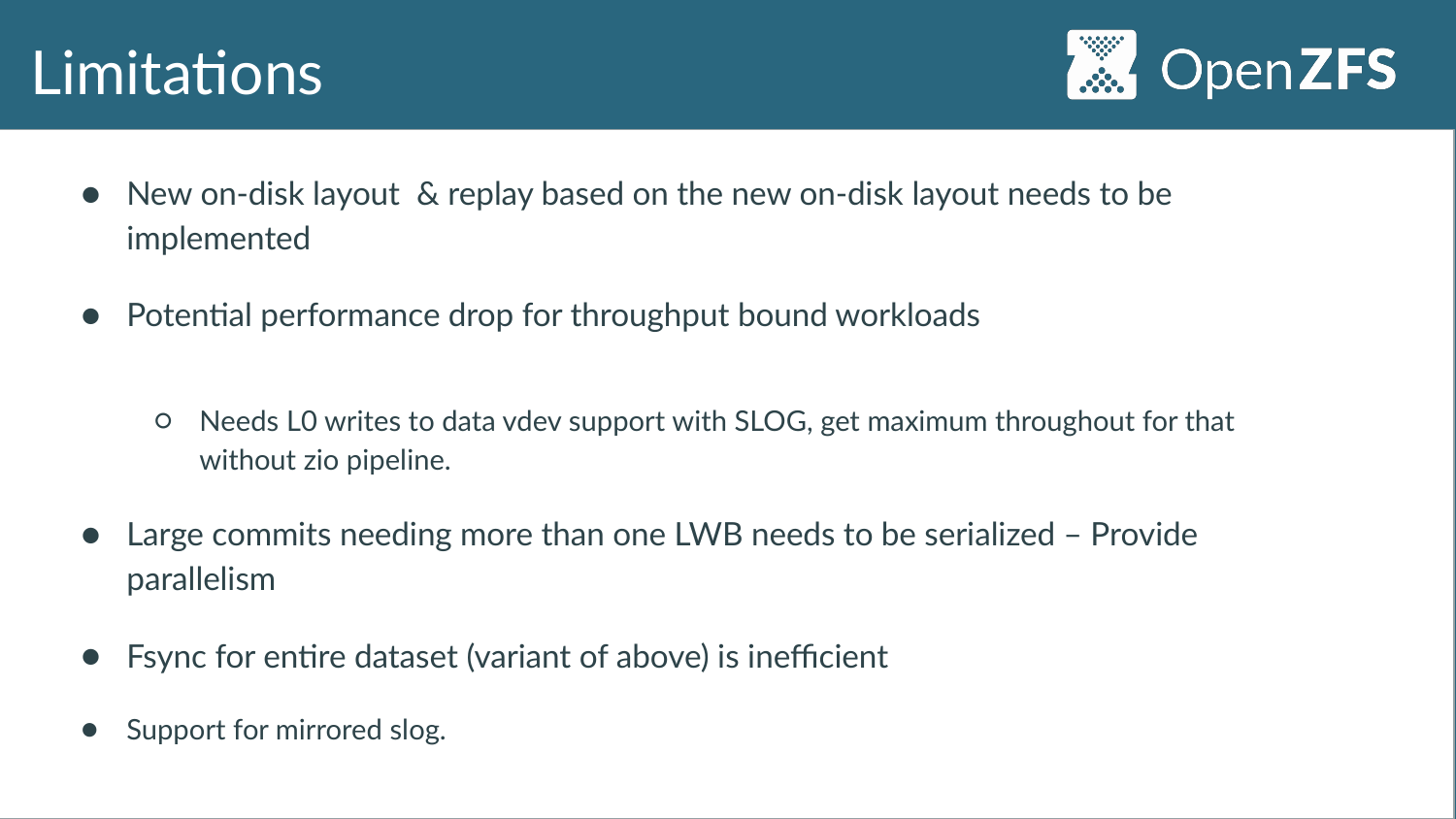

# Limitations
New on-disk layout  & replay based on the new on-disk layout needs to be implemented
Potential performance drop for throughput bound workloads
Needs L0 writes to data vdev support with SLOG, get maximum throughout for that without zio pipeline.
Large commits needing more than one LWB needs to be serialized – Provide parallelism
Fsync for entire dataset (variant of above) is inefficient
Support for mirrored slog.